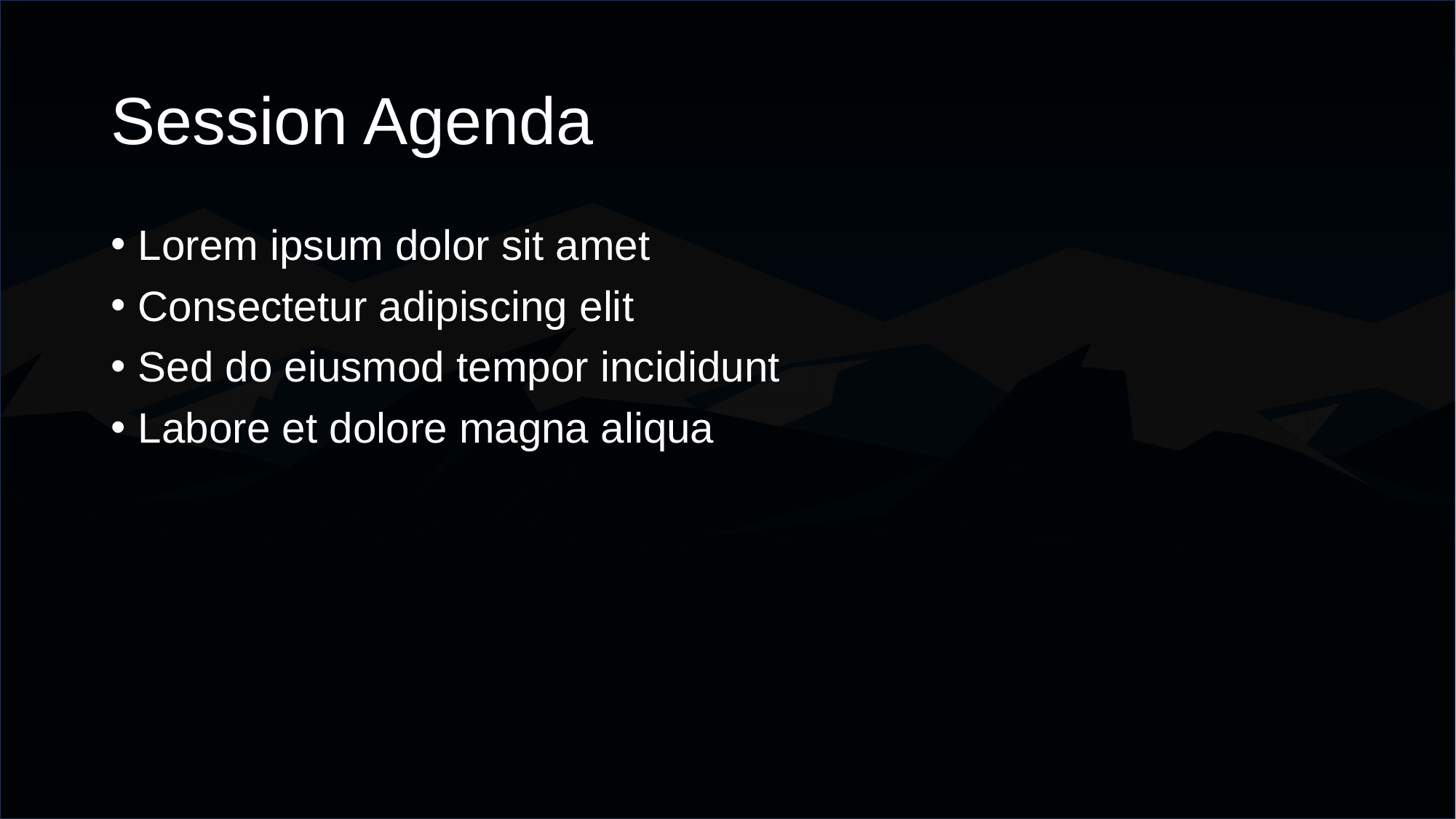

# Session Agenda
Lorem ipsum dolor sit amet
Consectetur adipiscing elit
Sed do eiusmod tempor incididunt
Labore et dolore magna aliqua